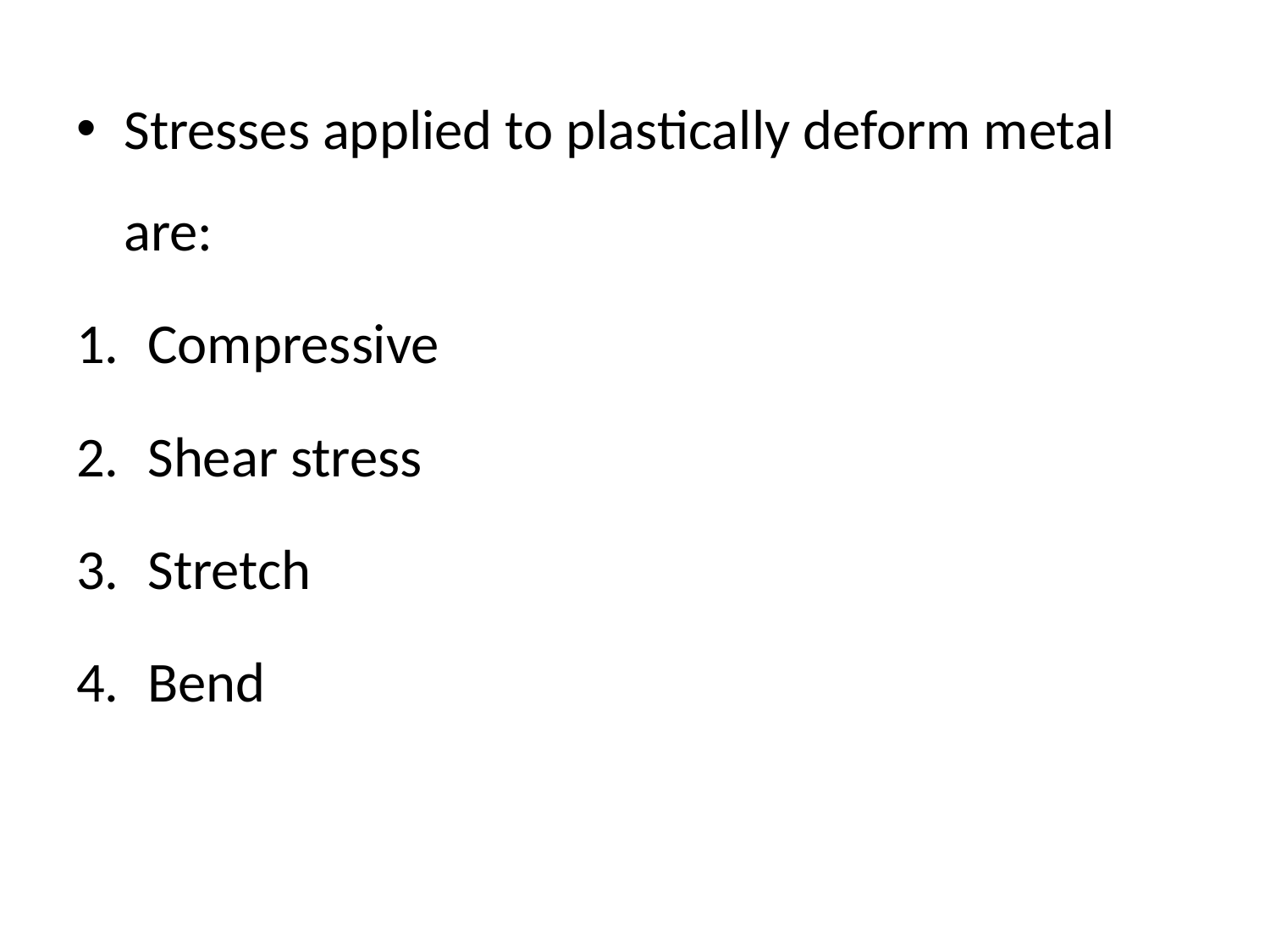

Stresses applied to plastically deform metal are:
Compressive
Shear stress
Stretch
Bend